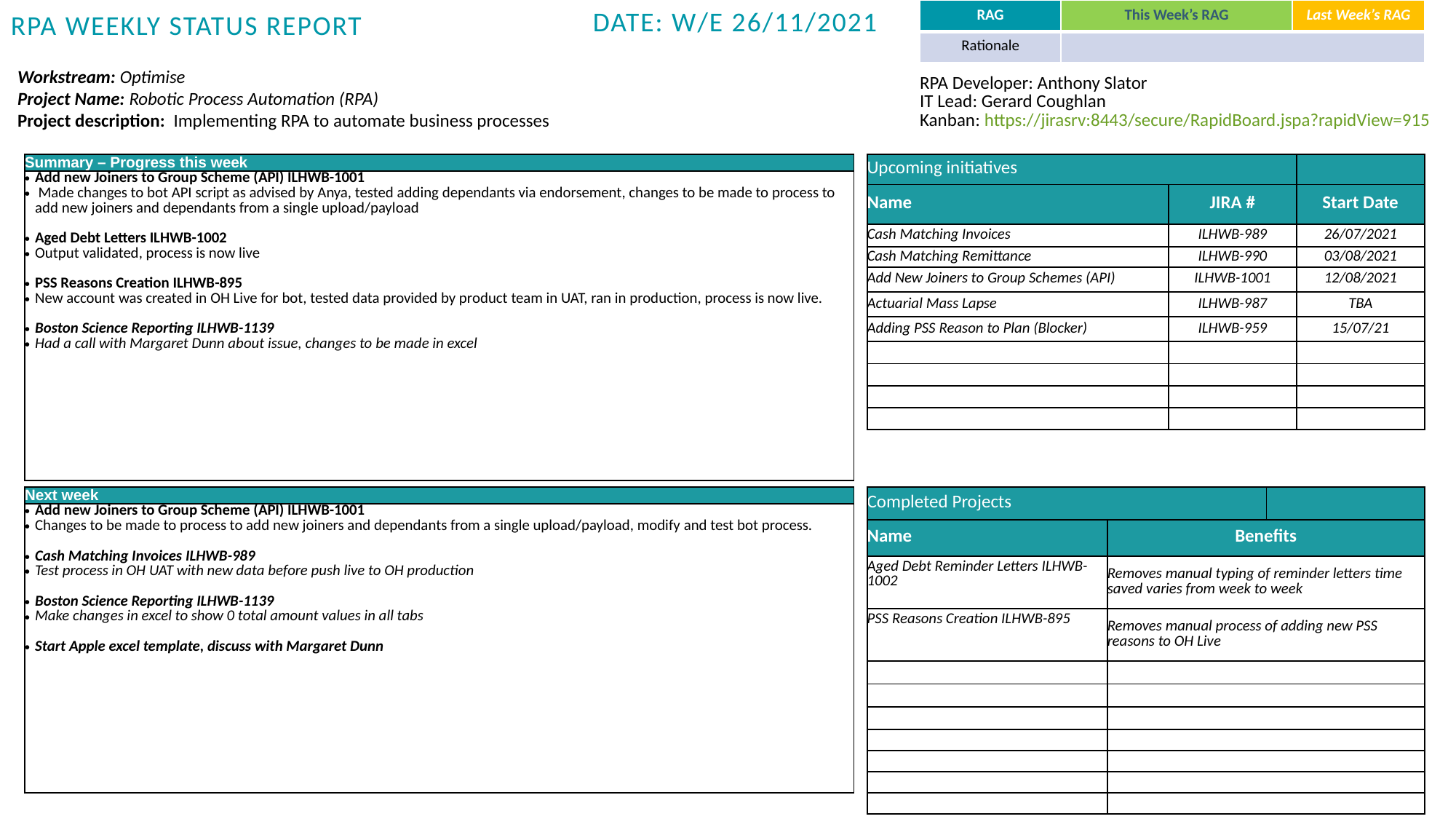

| RAG | This Week’s RAG | Last Week’s RAG |
| --- | --- | --- |
| Rationale |  |  |
Date: w/e 26/11/2021
RPA Weekly Status report
Workstream: Optimise
Project Name: Robotic Process Automation (RPA)
Project description:  Implementing RPA to automate business processes
| RPA Developer: Anthony Slator IT Lead: Gerard Coughlan Kanban: https://jirasrv:8443/secure/RapidBoard.jspa?rapidView=915 |
| --- |
| Summary – Progress this week |
| --- |
| Add new Joiners to Group Scheme (API) ILHWB-1001 Made changes to bot API script as advised by Anya, tested adding dependants via endorsement, changes to be made to process to add new joiners and dependants from a single upload/payload Aged Debt Letters ILHWB-1002 Output validated, process is now live PSS Reasons Creation ILHWB-895 New account was created in OH Live for bot, tested data provided by product team in UAT, ran in production, process is now live. Boston Science Reporting ILHWB-1139 Had a call with Margaret Dunn about issue, changes to be made in excel |
| Upcoming initiatives |  |  |
| --- | --- | --- |
| Name | JIRA # | Start Date |
| Cash Matching Invoices | ILHWB-989 | 26/07/2021 |
| Cash Matching Remittance | ILHWB-990 | 03/08/2021 |
| Add New Joiners to Group Schemes (API) | ILHWB-1001 | 12/08/2021 |
| Actuarial Mass Lapse | ILHWB-987 | TBA |
| Adding PSS Reason to Plan (Blocker) | ILHWB-959 | 15/07/21 |
|  |  |  |
|  |  |  |
|  |  |  |
|  |  |  |
| Next week |
| --- |
| Add new Joiners to Group Scheme (API) ILHWB-1001 Changes to be made to process to add new joiners and dependants from a single upload/payload, modify and test bot process. Cash Matching Invoices ILHWB-989 Test process in OH UAT with new data before push live to OH production Boston Science Reporting ILHWB-1139 Make changes in excel to show 0 total amount values in all tabs Start Apple excel template, discuss with Margaret Dunn |
| Completed Projects |  |  |
| --- | --- | --- |
| Name | Benefits | Benefits |
| Aged Debt Reminder Letters ILHWB-1002 | Removes manual typing of reminder letters time saved varies from week to week |  |
| PSS Reasons Creation ILHWB-895 | Removes manual process of adding new PSS reasons to OH Live |  |
|  |  |  |
|  |  |  |
|  |  |  |
|  |  |  |
|  |  |  |
|  |  |  |
|  |  |  |